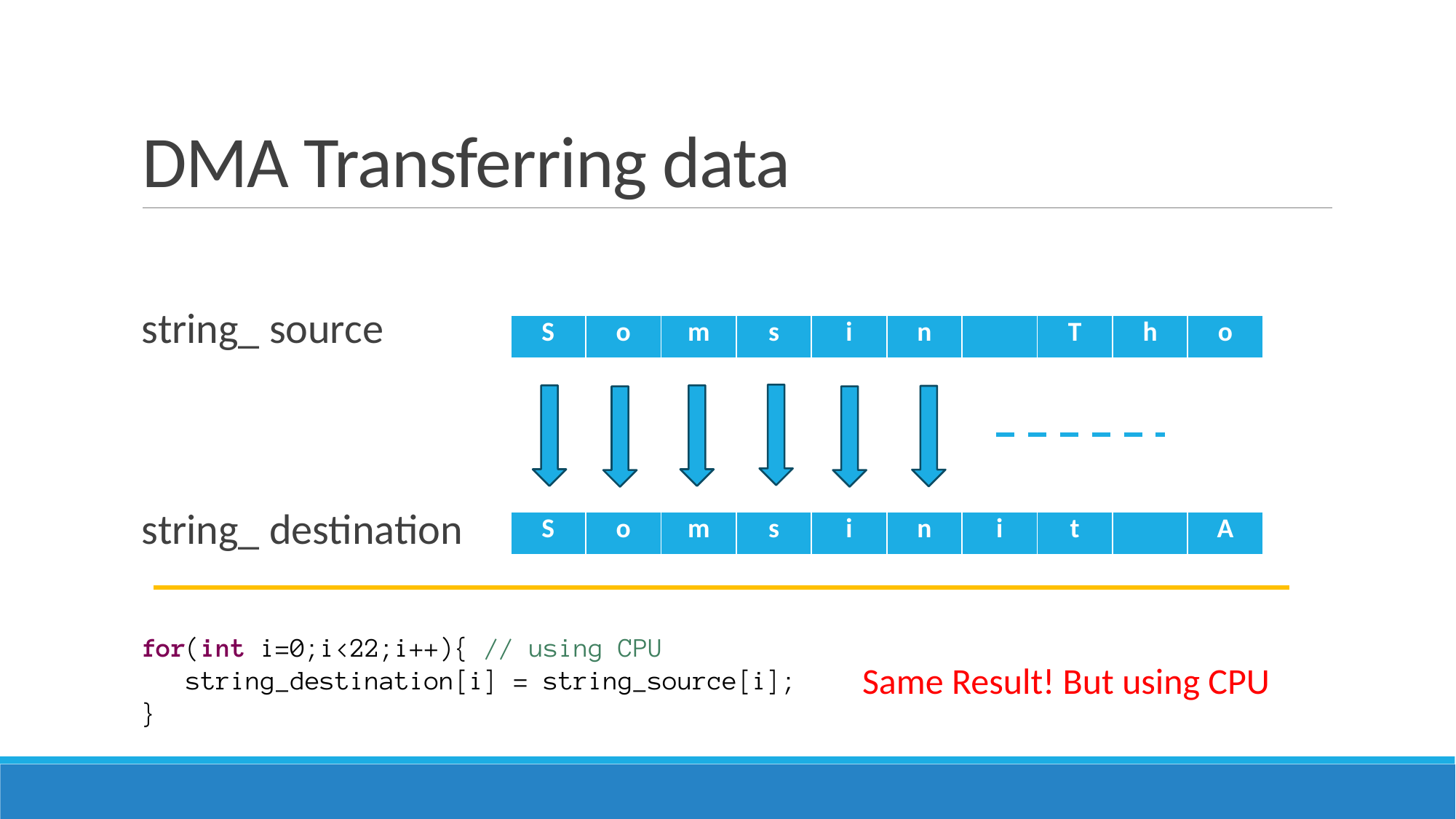

# DMA Transferring data
string_ source

string_ destination
| S | o | m | s | i | n |  | T | h | o |
| --- | --- | --- | --- | --- | --- | --- | --- | --- | --- |

| S | o | m | s | i | n | i | t |  | A |
| --- | --- | --- | --- | --- | --- | --- | --- | --- | --- |
for(int i=0;i<22;i++){ // using CPU
   string_destination[i] = string_source[i];
}
Same Result! But using CPU